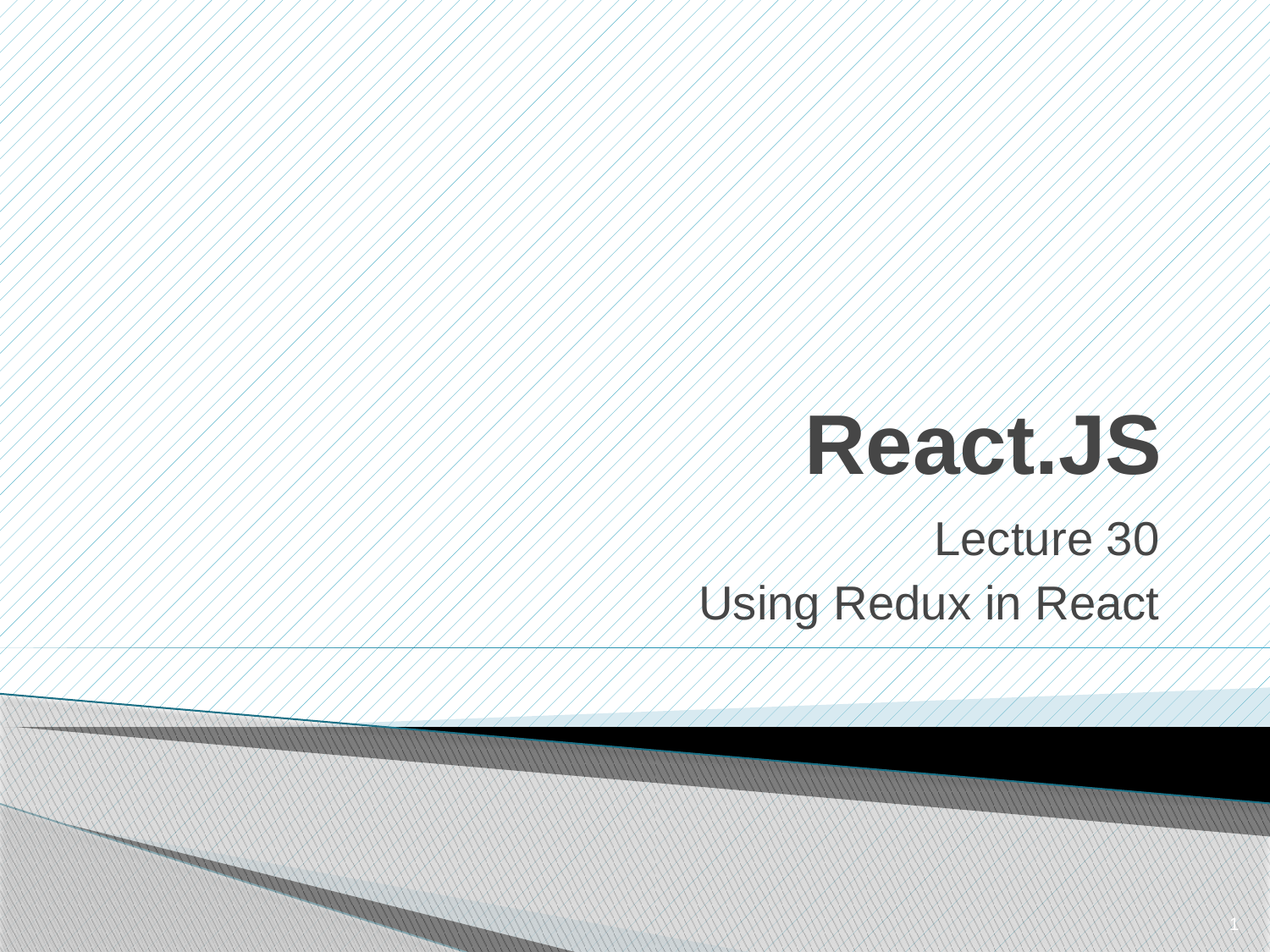

# React.JS
Lecture 30
Using Redux in React
1